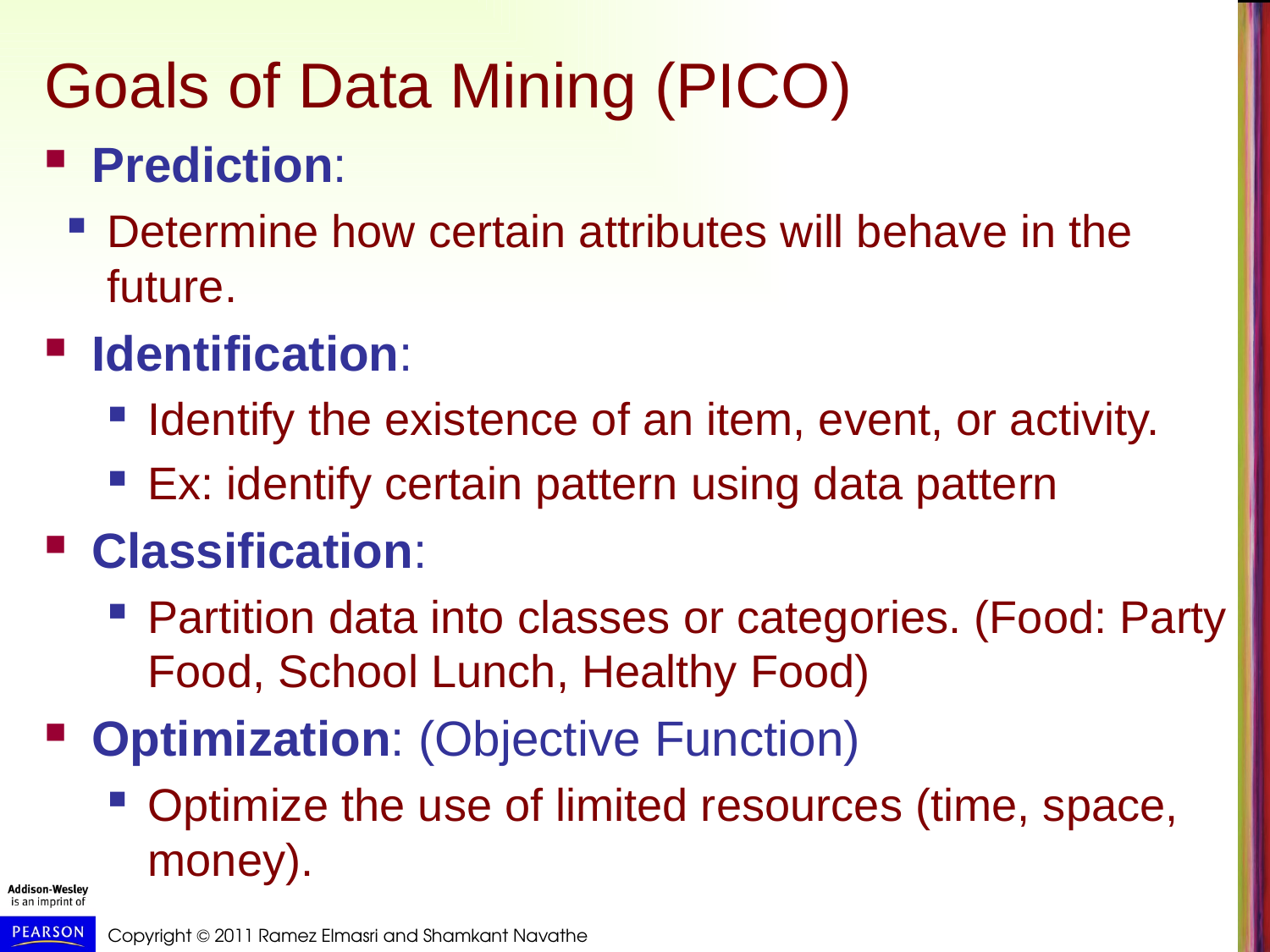

# Goals of Data Mining (PICO)
Prediction:
Determine how certain attributes will behave in the future.
Identification:
Identify the existence of an item, event, or activity.
Ex: identify certain pattern using data pattern
Classification:
Partition data into classes or categories. (Food: Party Food, School Lunch, Healthy Food)
Optimization: (Objective Function)
Optimize the use of limited resources (time, space, money).